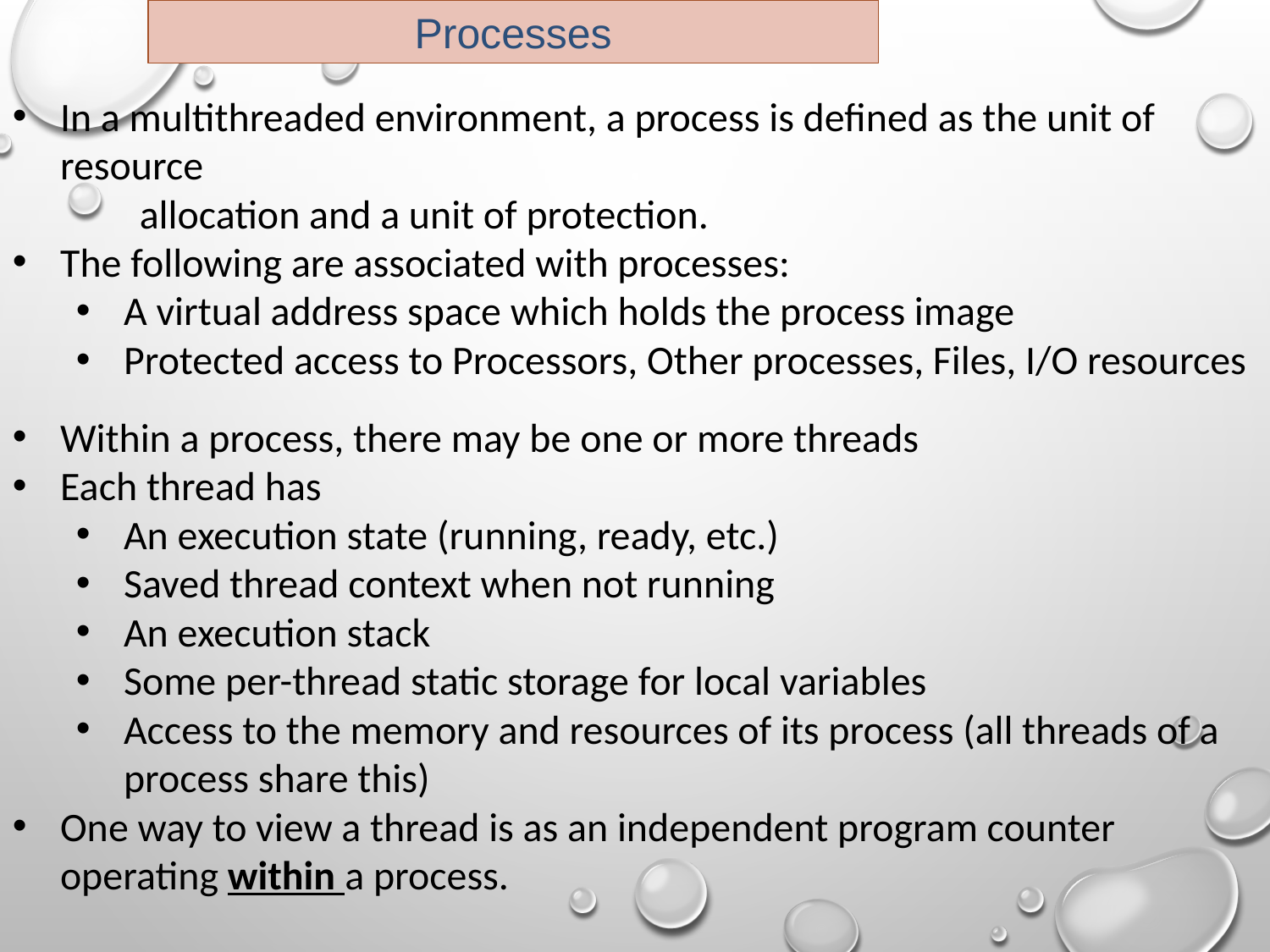

Processes
In a multithreaded environment, a process is defined as the unit of resource
	allocation and a unit of protection.
The following are associated with processes:
A virtual address space which holds the process image
Protected access to Processors, Other processes, Files, I/O resources
Within a process, there may be one or more threads
Each thread has
An execution state (running, ready, etc.)
Saved thread context when not running
An execution stack
Some per-thread static storage for local variables
Access to the memory and resources of its process (all threads of a process share this)
One way to view a thread is as an independent program counter operating within a process.